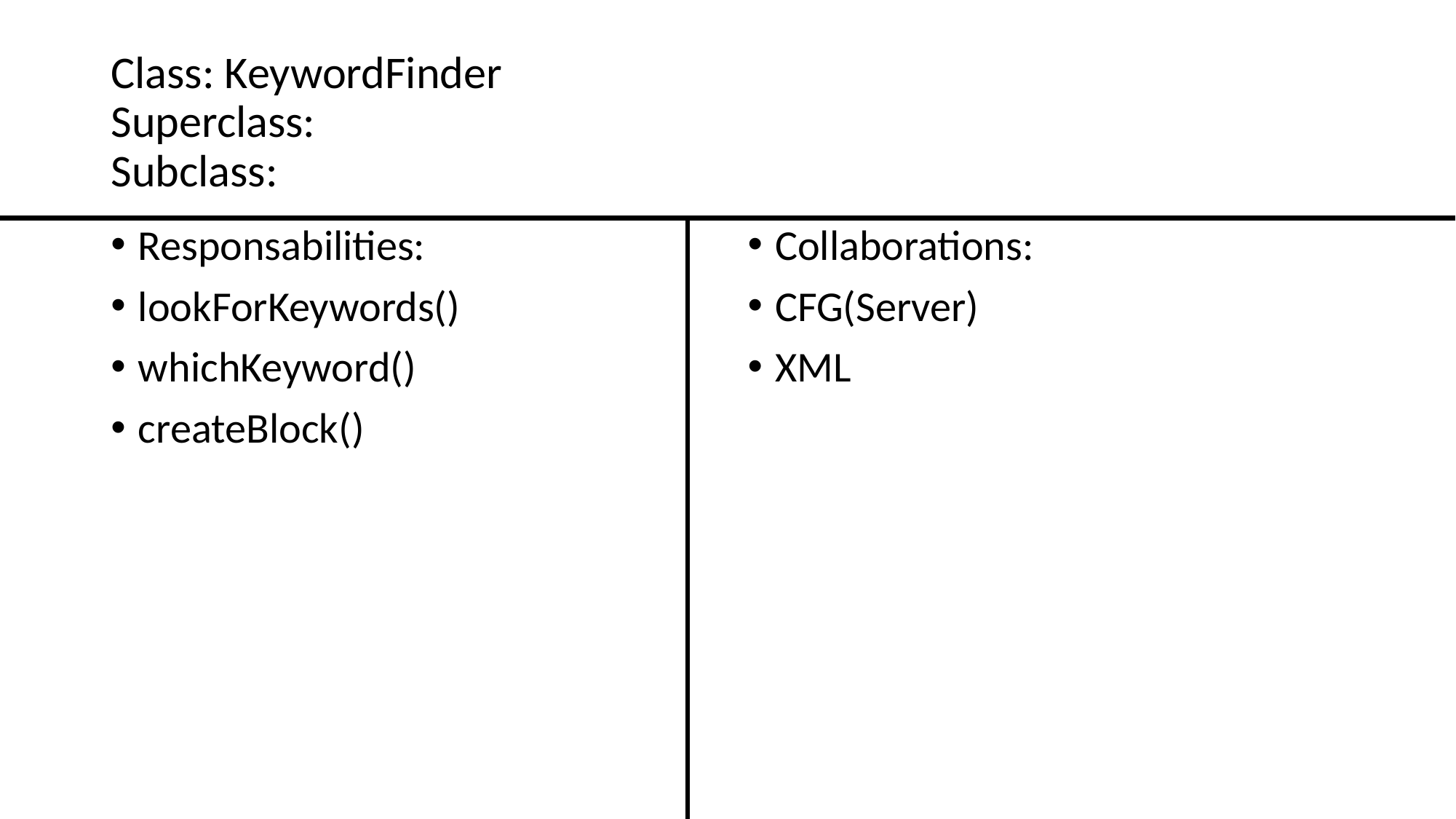

# Class: KeywordFinder Superclass: Subclass:
Responsabilities:
lookForKeywords()
whichKeyword()
createBlock()

Collaborations:
CFG(Server)
XML